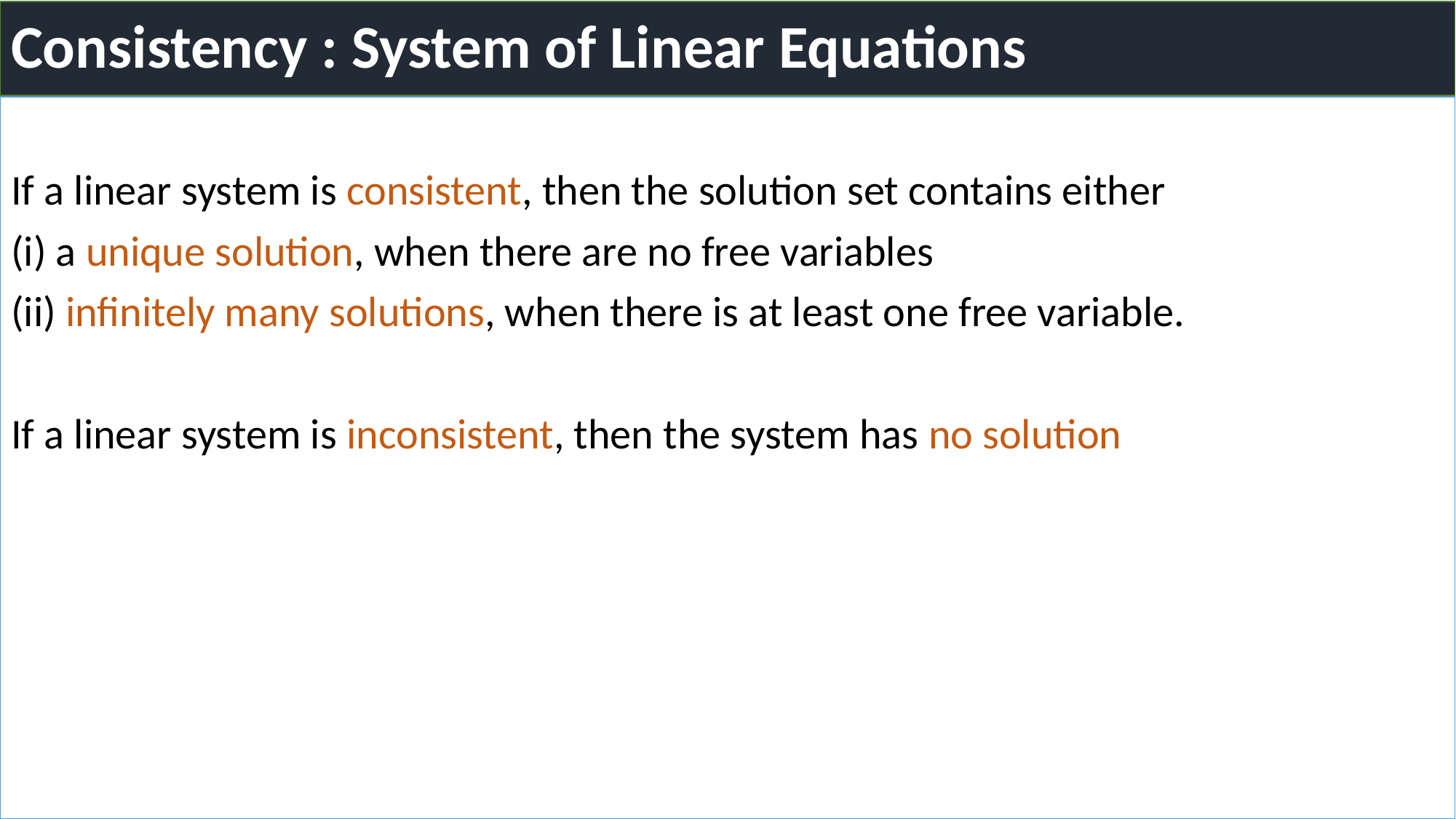

# Consistency : System of Linear Equations

If a linear system is consistent, then the solution set contains either
(i) a unique solution, when there are no free variables
(ii) infinitely many solutions, when there is at least one free variable.

If a linear system is inconsistent, then the system has no solution